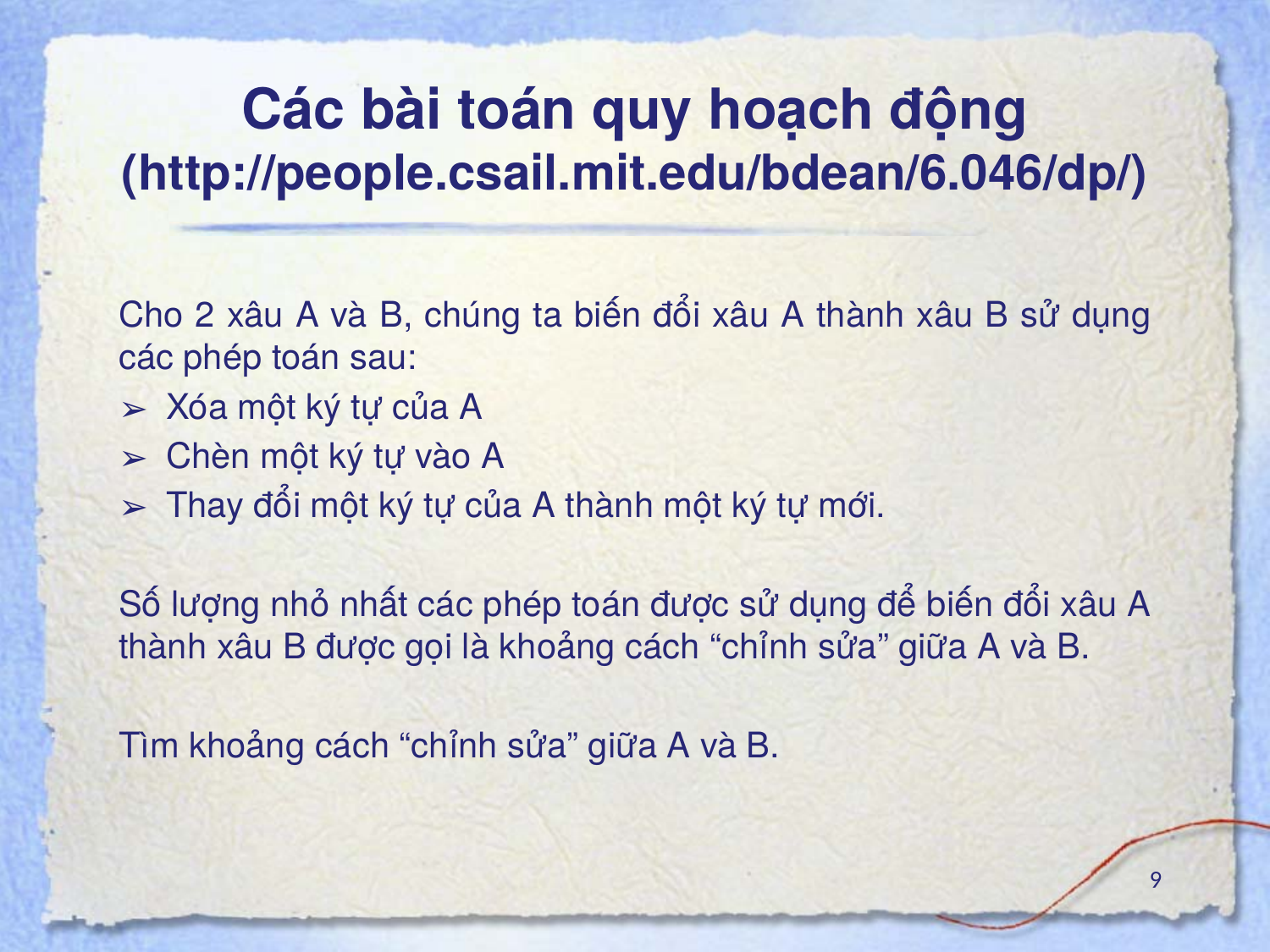

# Các bài toán quy hoạch động (http://people.csail.mit.edu/bdean/6.046/dp/)
Cho 2 xâu A và B, chúng ta biến đổi xâu A thành xâu B sử dụng các phép toán sau:
Xóa một ký tự của A
Chèn một ký tự vào A
Thay đổi một ký tự của A thành một ký tự mới.

Số lượng nhỏ nhất các phép toán được sử dụng để biến đổi xâu A thành xâu B được gọi là khoảng cách “chỉnh sửa” giữa A và B.

Tìm khoảng cách “chỉnh sửa” giữa A và B.
9